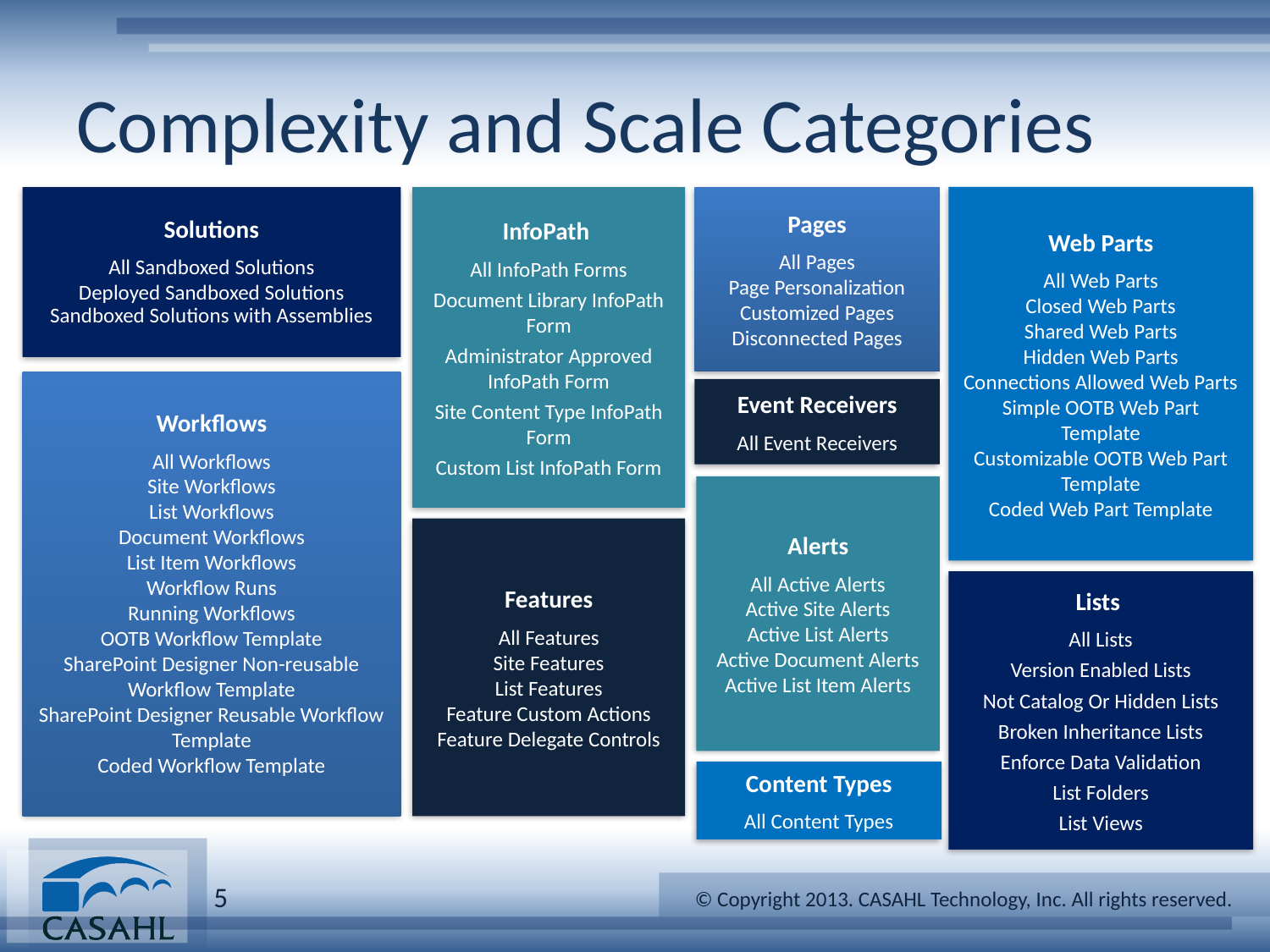

# Complexity and Scale Categories
Solutions
All Sandboxed Solutions
Deployed Sandboxed Solutions
Sandboxed Solutions with Assemblies
InfoPath
All InfoPath Forms
Document Library InfoPath Form
Administrator Approved InfoPath Form
Site Content Type InfoPath Form
Custom List InfoPath Form
Pages
All Pages
Page Personalization
Customized Pages
Disconnected Pages
Web Parts
All Web Parts
Closed Web Parts
Shared Web Parts
Hidden Web Parts
Connections Allowed Web Parts
Simple OOTB Web Part Template
Customizable OOTB Web Part Template
Coded Web Part Template
Workflows
All Workflows
Site Workflows
List Workflows
Document Workflows
List Item Workflows
Workflow Runs
Running Workflows
OOTB Workflow Template
SharePoint Designer Non-reusable Workflow Template
SharePoint Designer Reusable Workflow Template
Coded Workflow Template
Event Receivers
All Event Receivers
Alerts
All Active Alerts
Active Site Alerts
Active List Alerts
Active Document Alerts
Active List Item Alerts
Features
All Features
Site Features
List Features
Feature Custom Actions
Feature Delegate Controls
Lists
All Lists
Version Enabled Lists
Not Catalog Or Hidden Lists
Broken Inheritance Lists
Enforce Data Validation
List Folders
List Views
Content Types
All Content Types